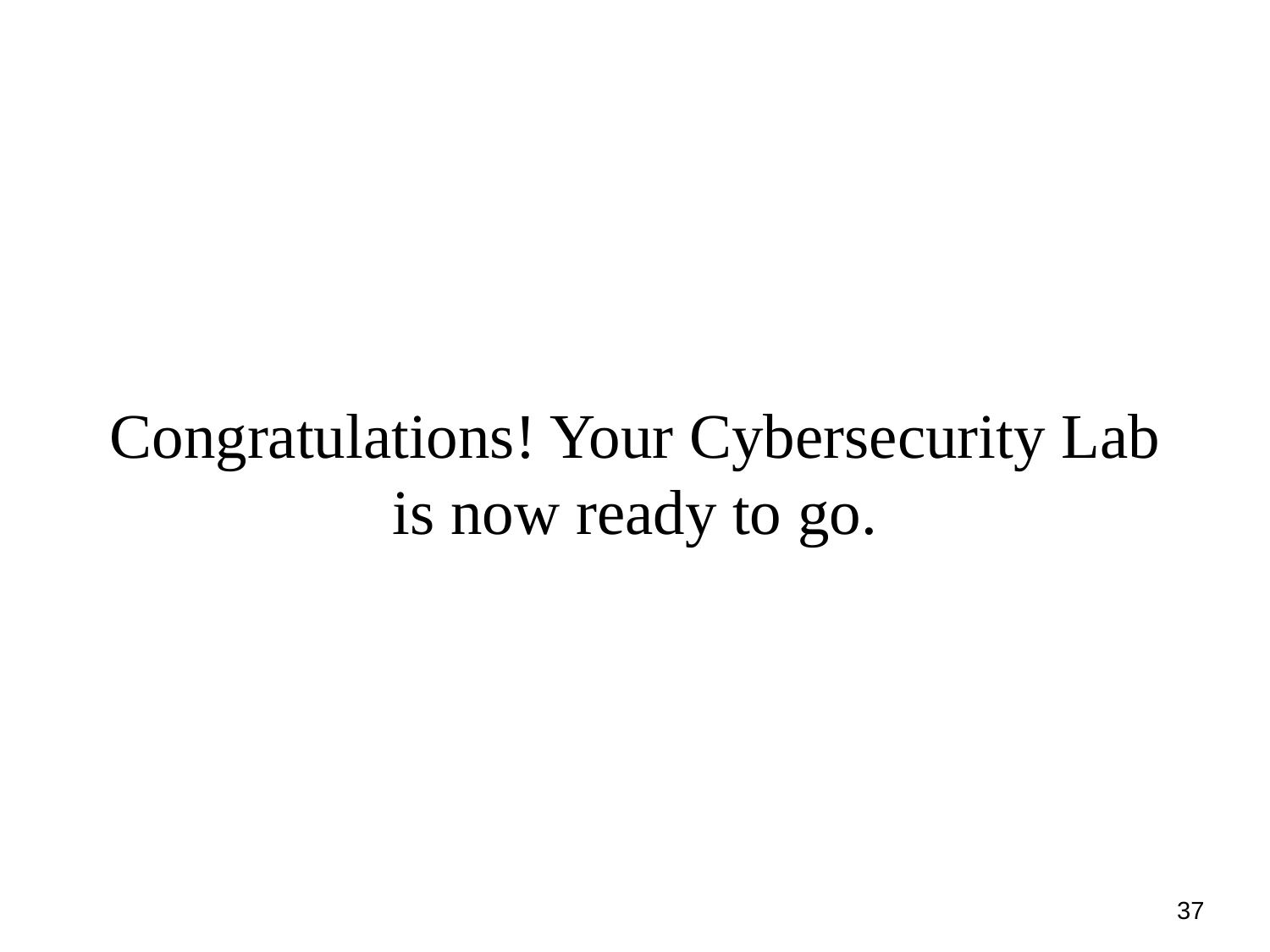

# Congratulations! Your Cybersecurity Lab is now ready to go.

37